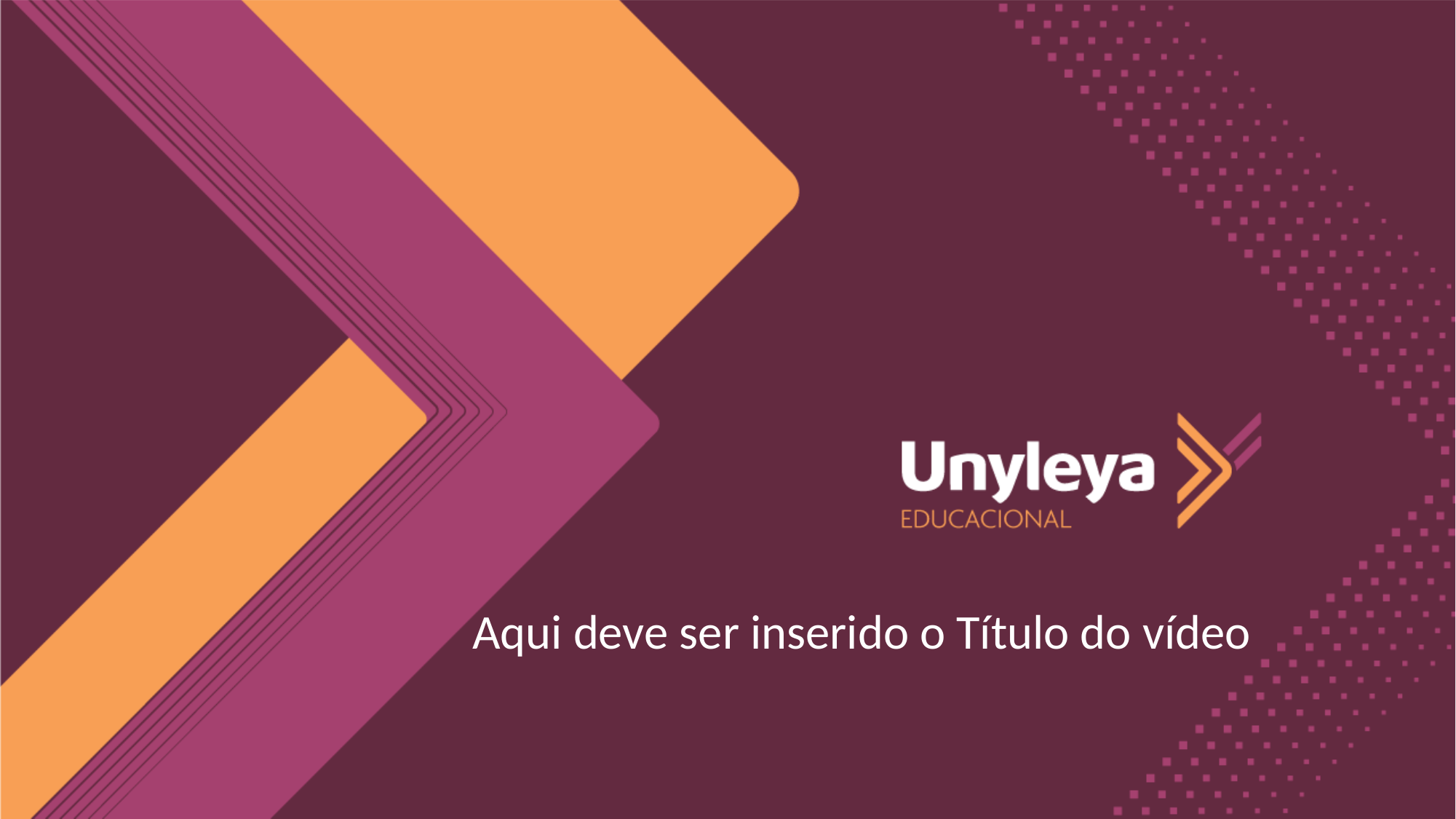

Aqui deve ser inserido o Título do vídeo